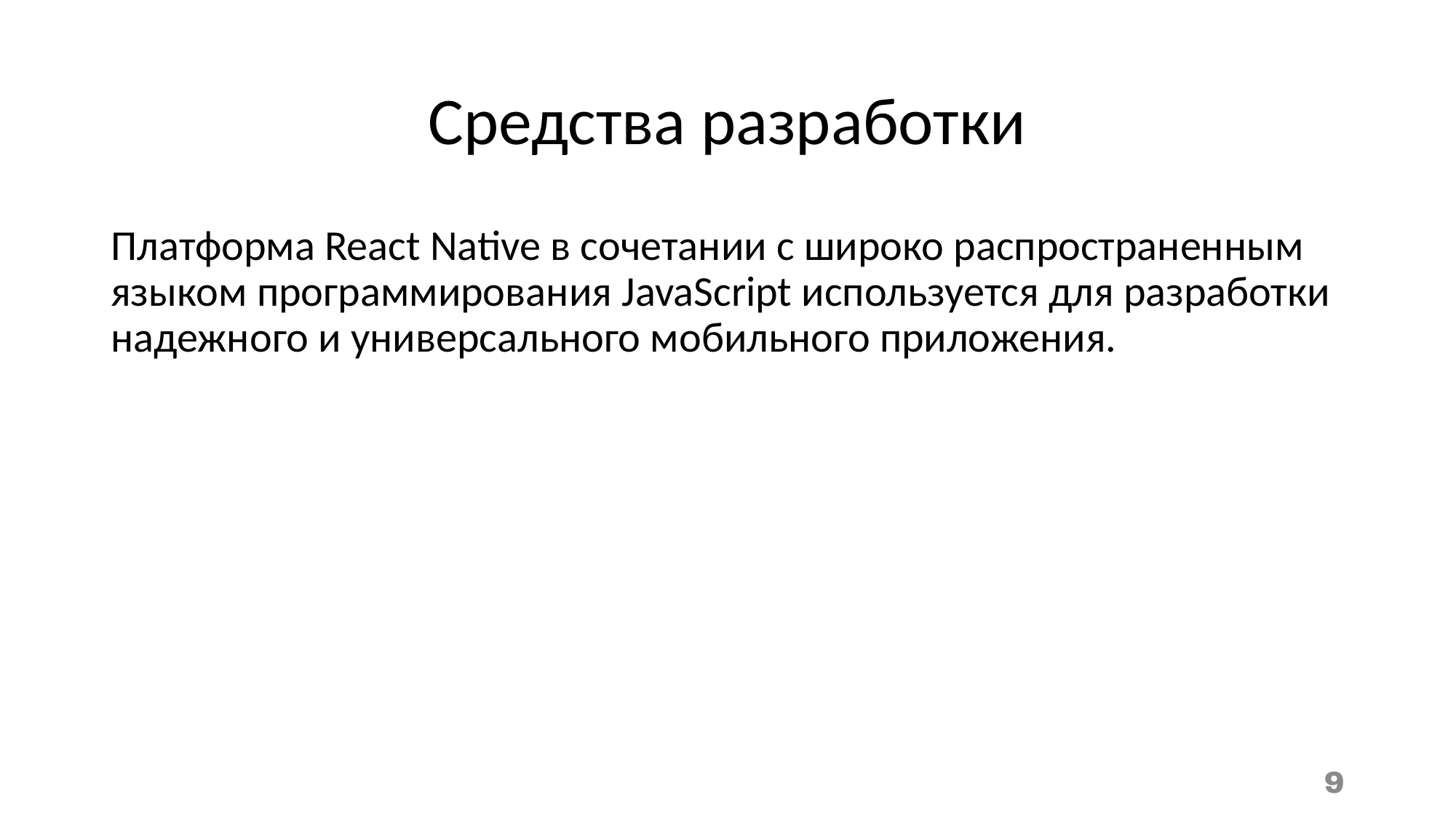

# Средства разработки
Платформа React Native в сочетании с широко распространенным языком программирования JavaScript используется для разработки надежного и универсального мобильного приложения.

9